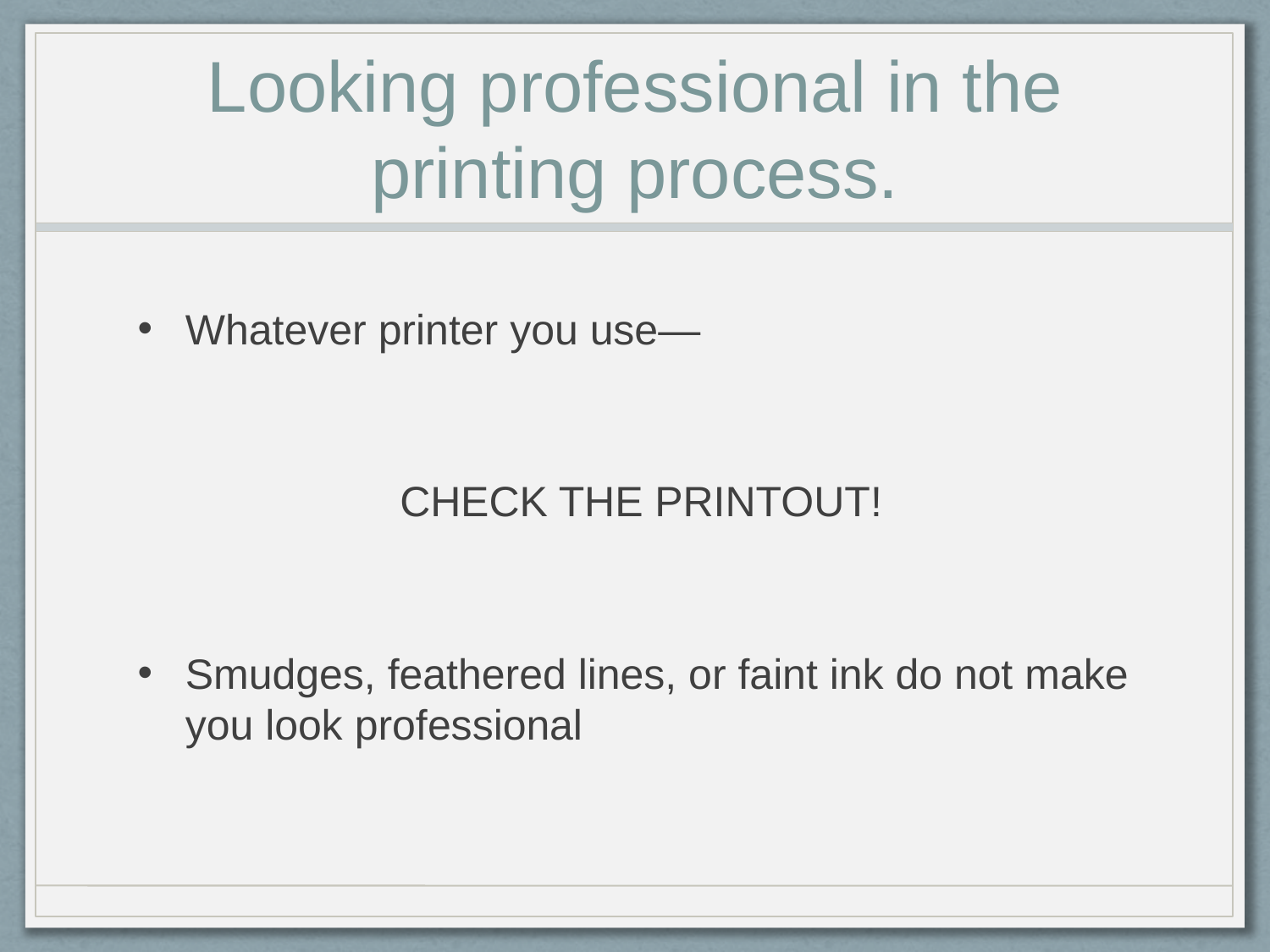

# Looking professional in the printing process.
Whatever printer you use—

 CHECK THE PRINTOUT!

Smudges, feathered lines, or faint ink do not make you look professional